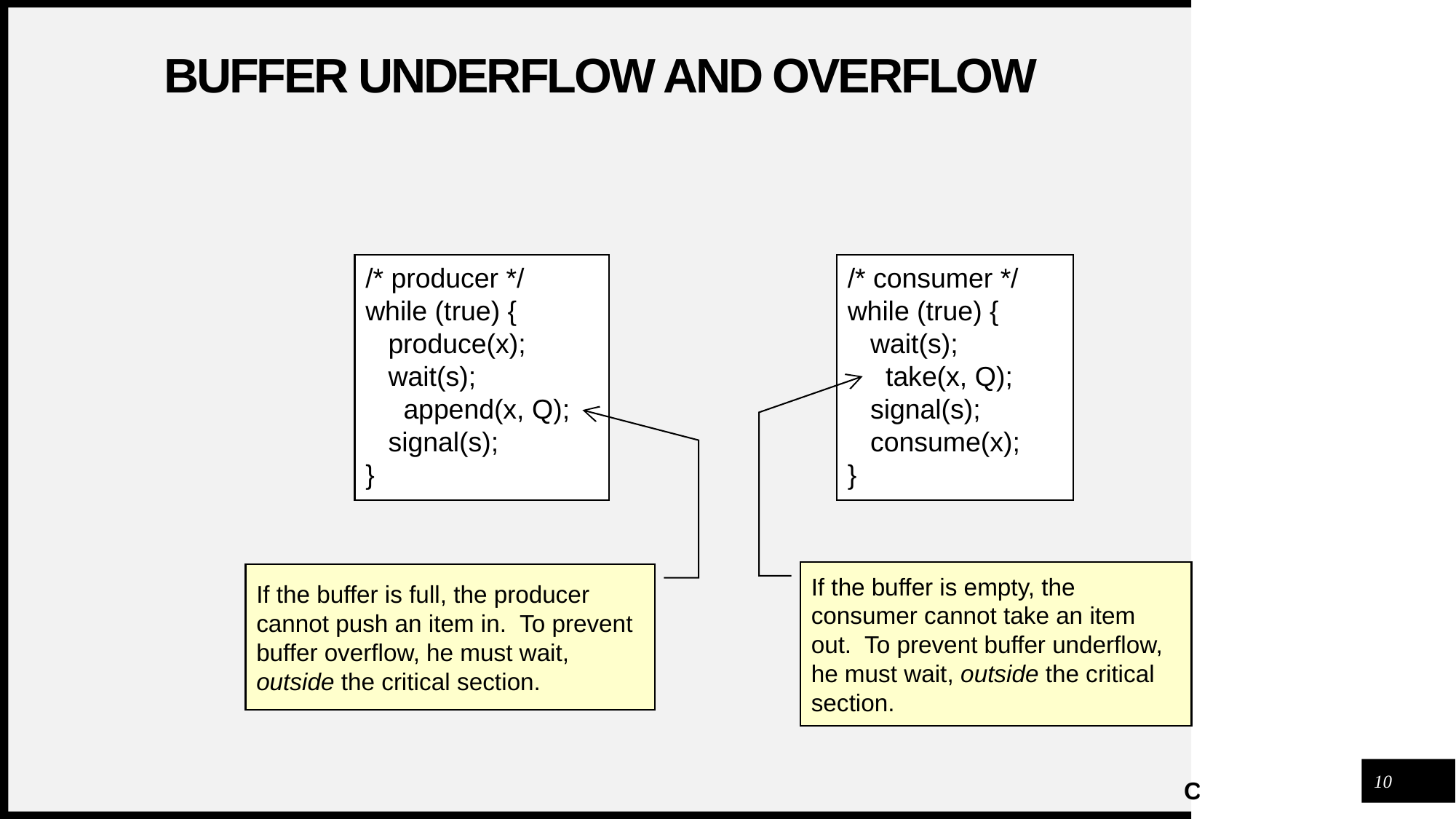

# Buffer Underflow and Overflow
/* producer */
while (true) {
   produce(x);
   wait(s);
     append(x, Q);
   signal(s);
}
/* consumer */
while (true) {
   wait(s);
     take(x, Q);
   signal(s);
   consume(x);
}
If the buffer is empty, the consumer cannot take an item out.  To prevent buffer underflow, he must wait, outside the critical section.
If the buffer is full, the producer cannot push an item in.  To prevent buffer overflow, he must wait, outside the critical section.
10